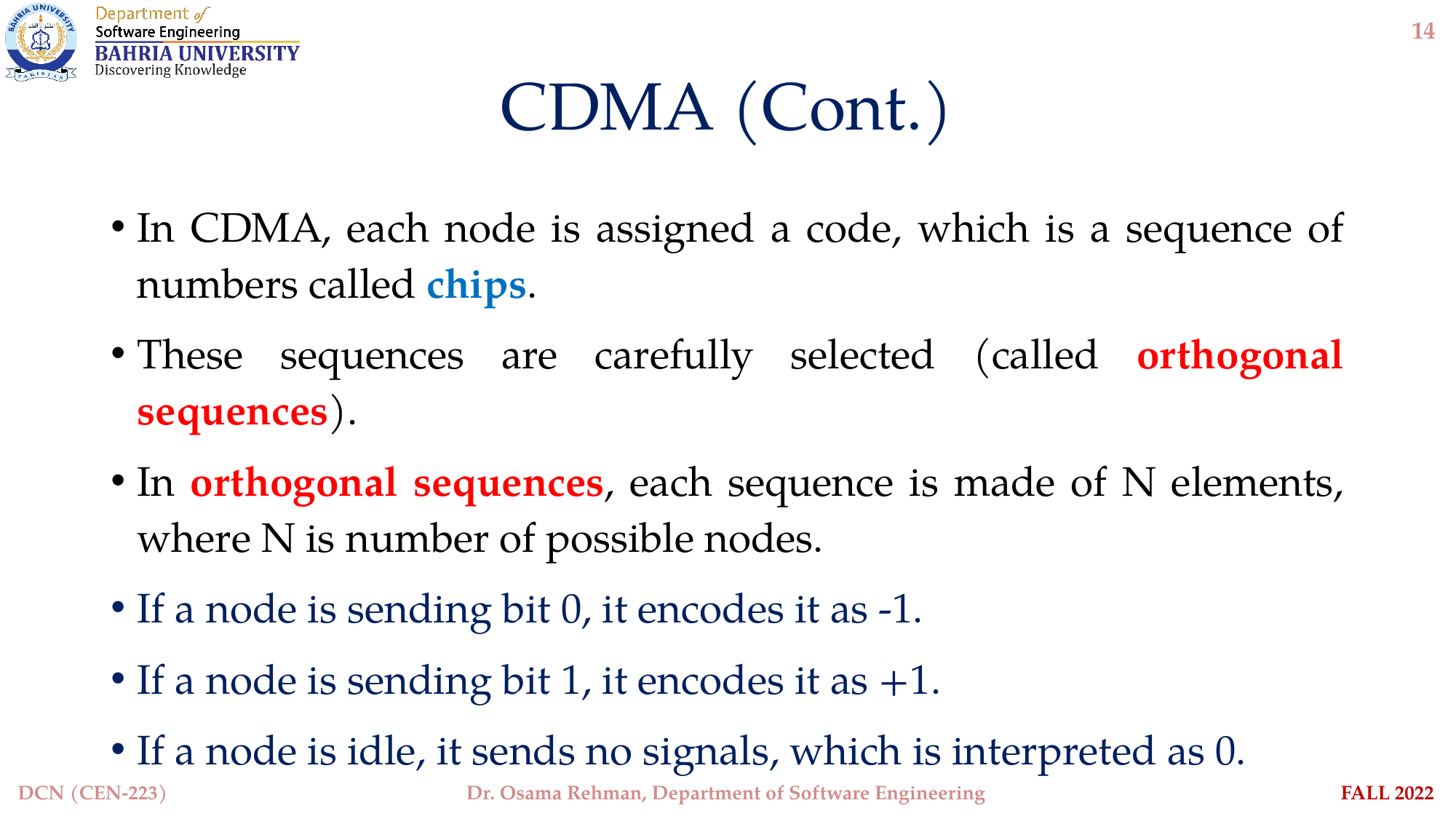

14
# CDMA (Cont.)
In CDMA, each node is assigned a code, which is a sequence of numbers called chips.
These sequences are carefully selected (called orthogonal sequences).
In orthogonal sequences, each sequence is made of N elements, where N is number of possible nodes.
If a node is sending bit 0, it encodes it as -1.
If a node is sending bit 1, it encodes it as +1.
If a node is idle, it sends no signals, which is interpreted as 0.
DCN (CEN-223)
Dr. Osama Rehman, Department of Software Engineering